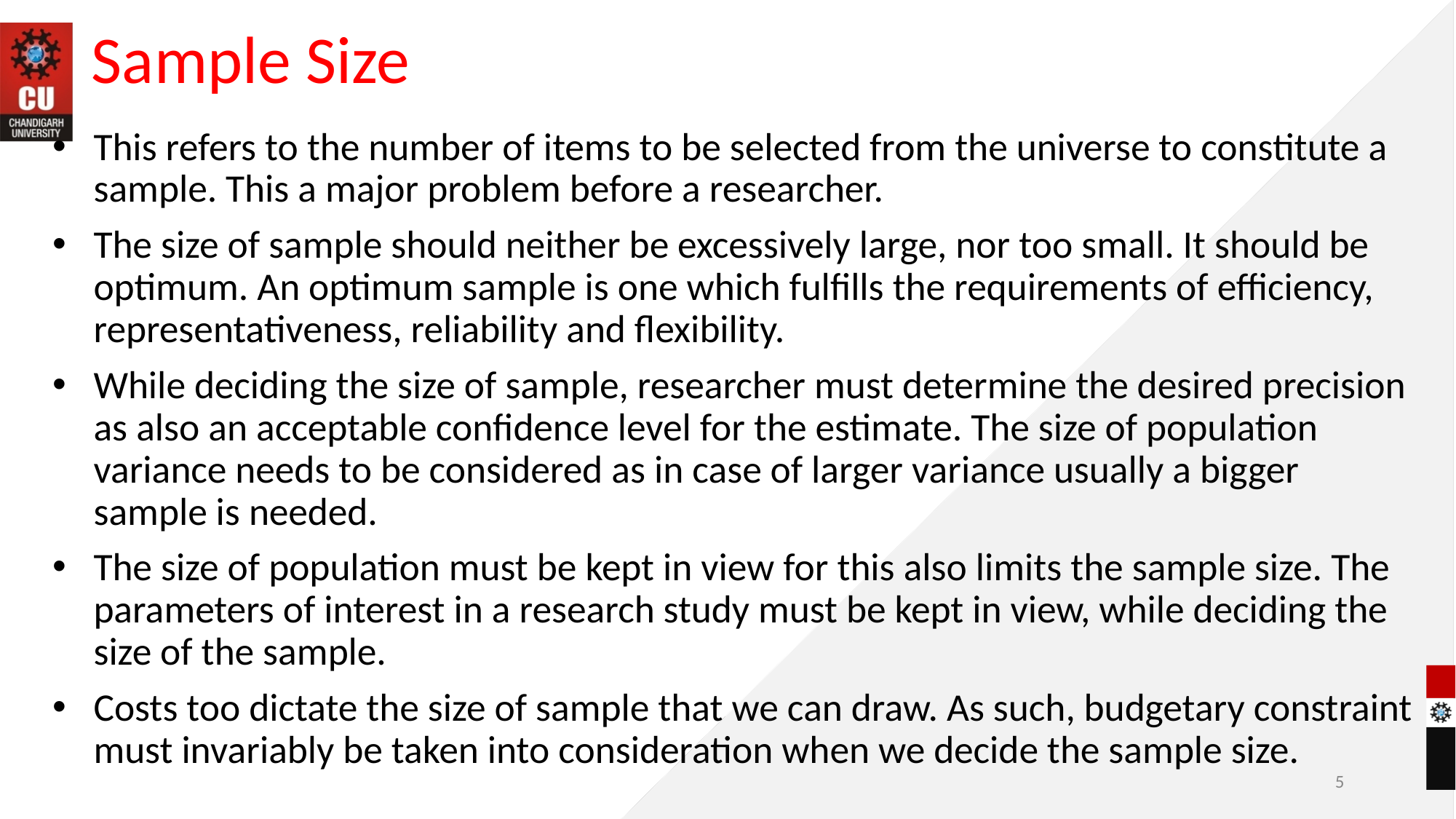

# Sample Size
This refers to the number of items to be selected from the universe to constitute a sample. This a major problem before a researcher.
The size of sample should neither be excessively large, nor too small. It should be optimum. An optimum sample is one which fulfills the requirements of efficiency, representativeness, reliability and flexibility.
While deciding the size of sample, researcher must determine the desired precision as also an acceptable confidence level for the estimate. The size of population variance needs to be considered as in case of larger variance usually a bigger sample is needed.
The size of population must be kept in view for this also limits the sample size. The parameters of interest in a research study must be kept in view, while deciding the size of the sample.
Costs too dictate the size of sample that we can draw. As such, budgetary constraint must invariably be taken into consideration when we decide the sample size.
5